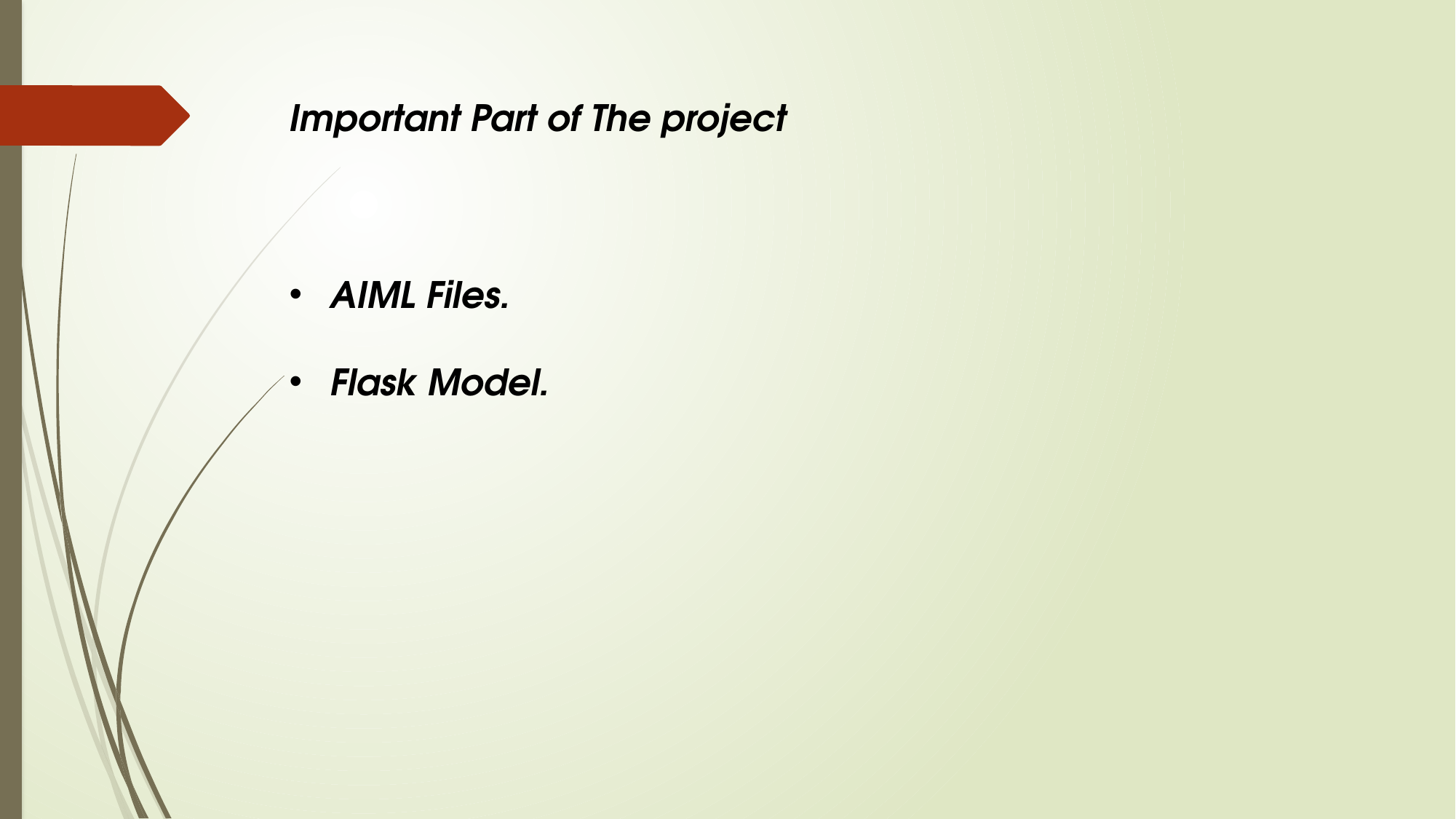

Important Part of The project
AIML Files.
Flask Model.